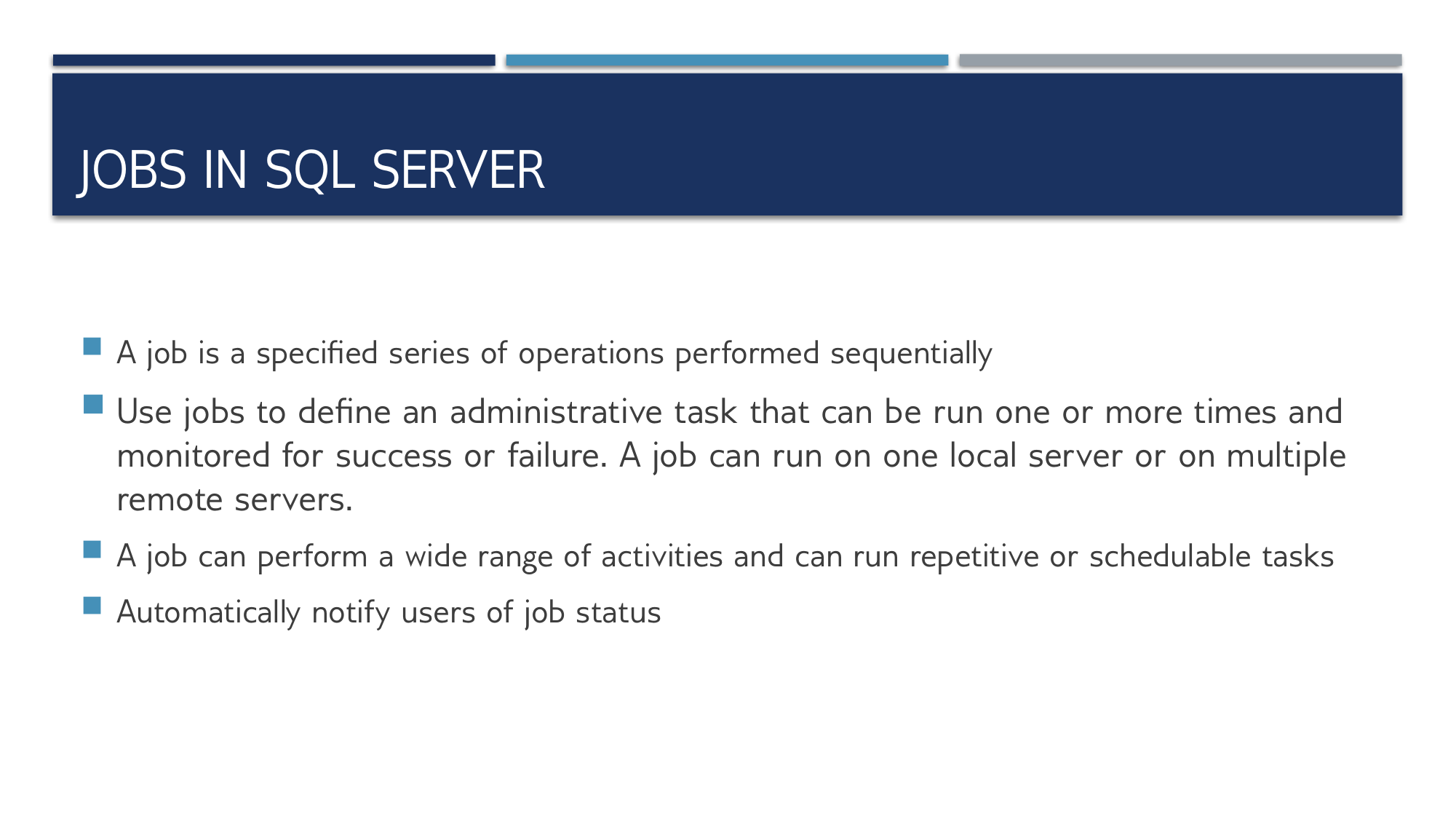

# JOBs in SQL server
A job is a specified series of operations performed sequentially
Use jobs to define an administrative task that can be run one or more times and monitored for success or failure. A job can run on one local server or on multiple remote servers.
A job can perform a wide range of activities and can run repetitive or schedulable tasks
Automatically notify users of job status